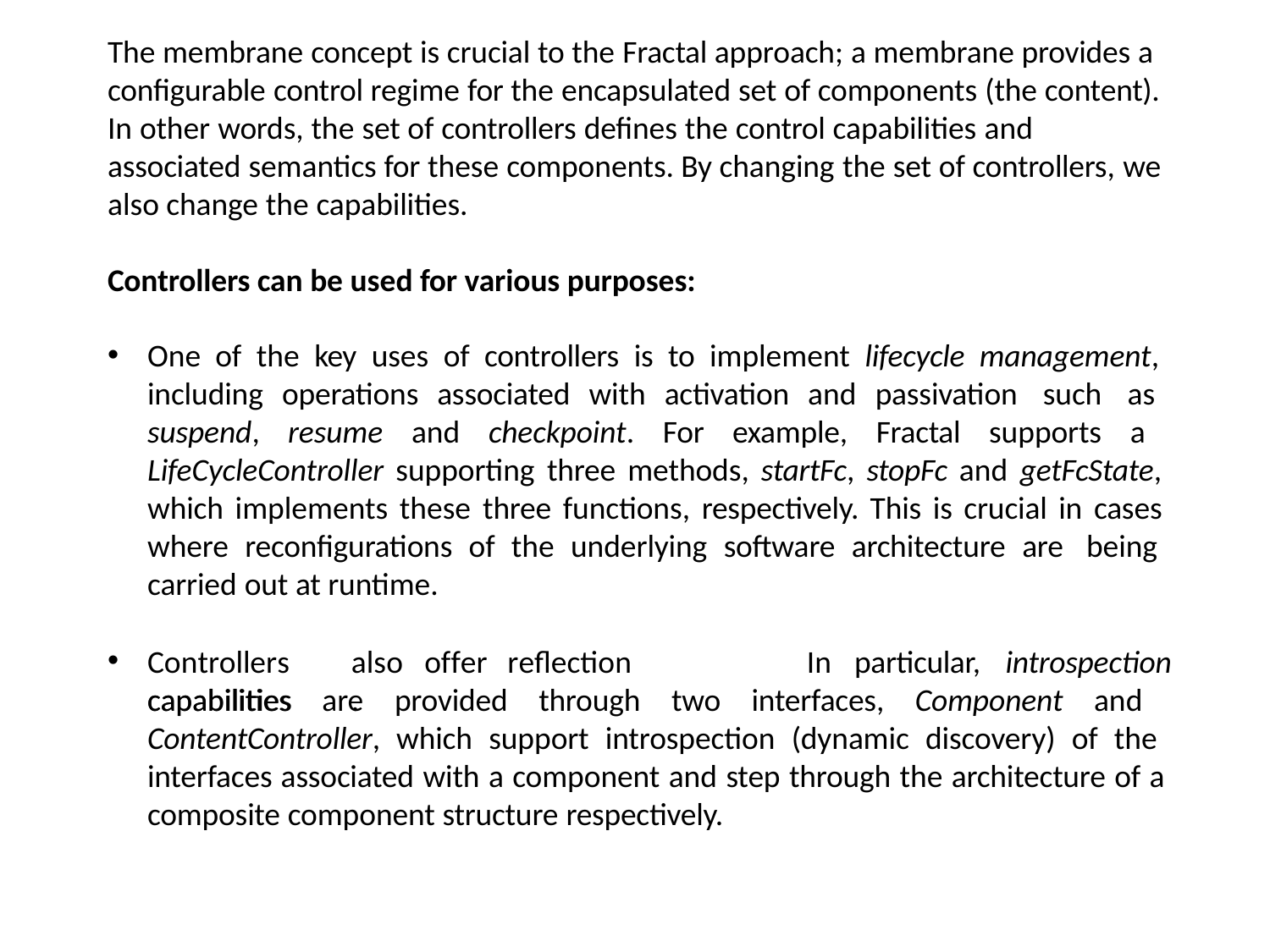

The membrane concept is crucial to the Fractal approach; a membrane provides a  configurable control regime for the encapsulated set of components (the content).  In other words, the set of controllers defines the control capabilities and  associated semantics for these components. By changing the set of controllers, we  also change the capabilities.

Controllers can be used for various purposes:

One of the key uses of controllers is to implement lifecycle management,  including operations associated with activation and passivation such as  suspend, resume and checkpoint. For example, Fractal supports a  LifeCycleController supporting three methods, startFc, stopFc and getFcState,  which implements these three functions, respectively. This is crucial in cases  where reconfigurations of the underlying software architecture are being  carried out at runtime.
Controllers	also	offer	reflection	capabilities	.
In	particular,	introspection
capabilities are provided through two interfaces, Component and  ContentController, which support introspection (dynamic discovery) of the  interfaces associated with a component and step through the architecture of a  composite component structure respectively.